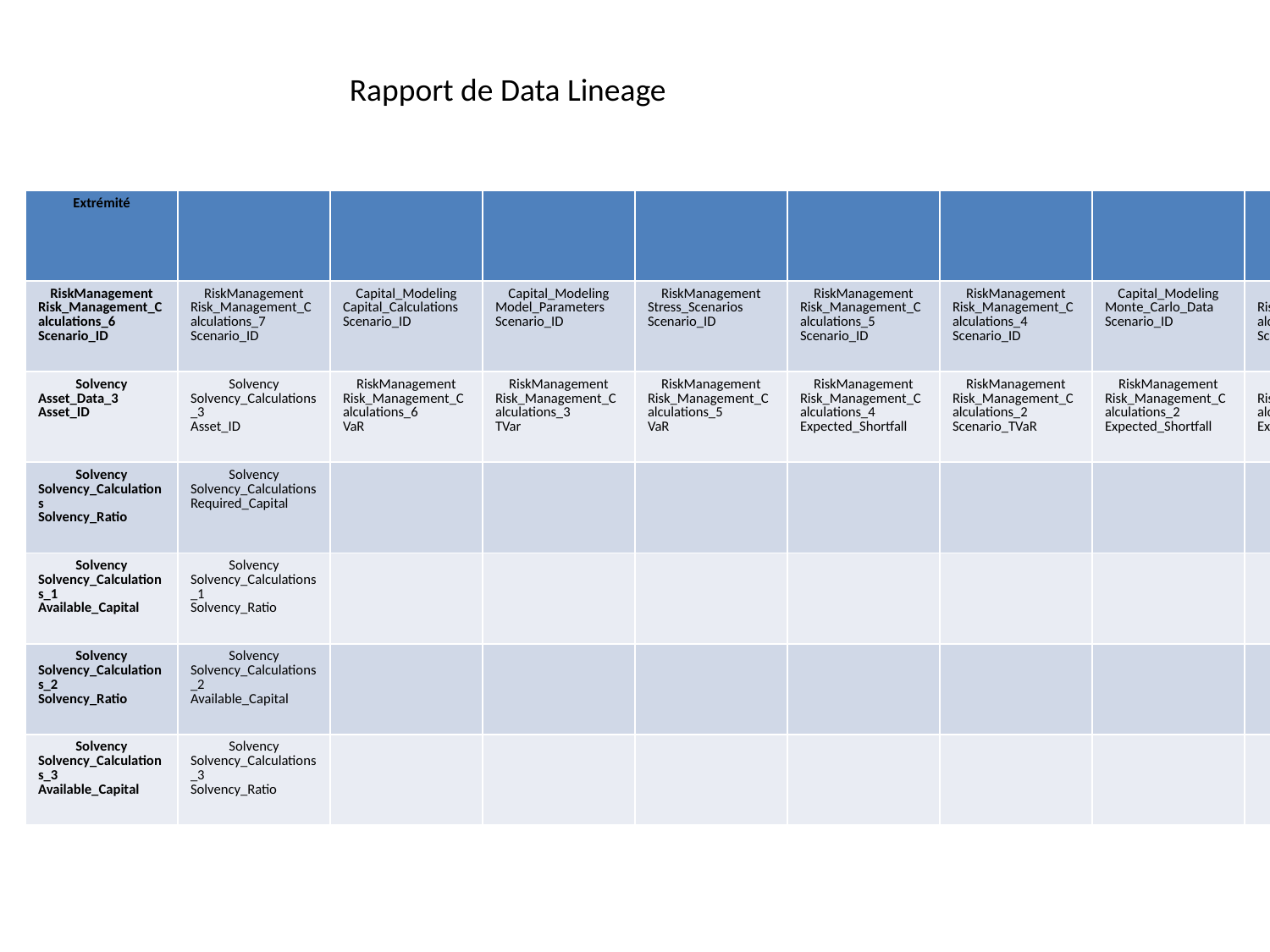

#
Rapport de Data Lineage
| Extrémité |  |  |  |  |  |  |  |  |  |  |  |  |  |  |  |  |  |  |  |  |  |  |  |  |  |  |  |  |  |  |  |  |  |  |  |  |  |  |  |  |  |  |  |  |  |  |  |  |  |  |  |  |  |  |  |  |  |  |  |  |  |  |  |  |  | Extrémité | Nombre de variables |
| --- | --- | --- | --- | --- | --- | --- | --- | --- | --- | --- | --- | --- | --- | --- | --- | --- | --- | --- | --- | --- | --- | --- | --- | --- | --- | --- | --- | --- | --- | --- | --- | --- | --- | --- | --- | --- | --- | --- | --- | --- | --- | --- | --- | --- | --- | --- | --- | --- | --- | --- | --- | --- | --- | --- | --- | --- | --- | --- | --- | --- | --- | --- | --- | --- | --- | --- | --- |
| RiskManagement Risk\_Management\_Calculations\_6 Scenario\_ID | RiskManagement Risk\_Management\_Calculations\_7 Scenario\_ID | Capital\_Modeling Capital\_Calculations Scenario\_ID | Capital\_Modeling Model\_Parameters Scenario\_ID | RiskManagement Stress\_Scenarios Scenario\_ID | RiskManagement Risk\_Management\_Calculations\_5 Scenario\_ID | RiskManagement Risk\_Management\_Calculations\_4 Scenario\_ID | Capital\_Modeling Monte\_Carlo\_Data Scenario\_ID | RiskManagement Risk\_Management\_Calculations\_1 Scenario\_ID | RiskManagement Risk\_Management\_Calculations\_3 Scenario\_ID | RiskManagement Risk\_Exposures1 Scenario\_ID | RiskManagement Risk\_Management\_Calculations Scenario\_ID | RiskManagement Risk\_Management\_Calculations VaR | RiskManagement Risk\_Management\_Calculations TVar | RiskManagement Risk\_Management\_Calculations\_2 Scenario\_ID | RiskManagement Risk\_Params Scenario\_ID | Capital\_Modeling Model\_Results Scenario\_ID |  |  |  |  |  |  |  |  |  |  |  |  |  |  |  |  |  |  |  |  |  |  |  |  |  |  |  |  |  |  |  |  |  |  |  |  |  |  |  |  |  |  |  |  |  |  |  |  |  | RiskManagement Risk\_Exposures Scenario\_ID | 18 |
| Solvency Asset\_Data\_3 Asset\_ID | Solvency Solvency\_Calculations\_3 Asset\_ID | RiskManagement Risk\_Management\_Calculations\_6 VaR | RiskManagement Risk\_Management\_Calculations\_3 TVar | RiskManagement Risk\_Management\_Calculations\_5 VaR | RiskManagement Risk\_Management\_Calculations\_4 Expected\_Shortfall | RiskManagement Risk\_Management\_Calculations\_2 Scenario\_TVaR | RiskManagement Risk\_Management\_Calculations\_2 Expected\_Shortfall | RiskManagement Risk\_Management\_Calculations\_7 Expected\_Shortfall | RiskManagement Risk\_Management\_Calculations\_7 Scenario\_VaR | RiskManagement Risk\_Management\_Calculations\_6 Expected\_Shortfall | Solvency Liability\_Data\_5 Asset\_ID | RiskManagement Risk\_Management\_Calculations\_4 Scenario\_TVaR | RiskManagement Risk\_Management\_Calculations\_1 Expected\_Shortfall | Solvency Solvency\_Calculations\_2 Asset\_ID | RiskManagement Risk\_Management\_Calculations\_4 Scenario\_VaR | Solvency Liability\_Data\_1 Asset\_ID | Solvency Asset\_Data\_5 Asset\_ID | RiskManagement Risk\_Management\_Calculations\_3 Scenario\_VaR | Solvency Asset\_Data\_4 Asset\_ID | RiskManagement Risk\_Management\_Calculations\_1 TVar | Solvency Solvency\_Calculations Asset\_ID | RiskManagement Risk\_Management\_Calculations\_3 Asset\_ID | RiskManagement Risk\_Management\_Calculations\_6 Scenario\_TVaR | Solvency Liability\_Data\_6 Asset\_ID | RiskManagement Risk\_Management\_Calculations\_1 Scenario\_TVaR | Solvency Solvency\_Calculations\_1 Asset\_ID | RiskManagement Risk\_Management\_Calculations\_5 Scenario\_VaR | RiskManagement Risk\_Management\_Calculations\_5 Scenario\_TVaR | Solvency Asset\_Data\_6 Asset\_ID | Solvency Liability\_Data\_4 Asset\_ID | RiskManagement Risk\_Management\_Calculations\_1 Scenario\_VaR | Solvency Regulatory\_Data Asset\_ID | RiskManagement Risk\_Management\_Calculations\_5 TVar | RiskManagement Risk\_Management\_Calculations\_4 Asset\_ID | Solvency Solvency\_Calculations\_4 Asset\_ID | RiskManagement Risk\_Management\_Calculations\_1 VaR | RiskManagement Risk\_Management\_Calculations\_2 TVar | RiskManagement Risk\_Management\_Calculations\_4 VaR | RiskManagement Risk\_Management\_Calculations\_5 Asset\_ID | RiskManagement Risk\_Management\_Calculations\_7 VaR | RiskManagement Risk\_Management\_Calculations\_4 TVar | RiskManagement Risk\_Management\_Calculations\_7 TVar | Solvency Asset\_Data Asset\_ID | RiskManagement Risk\_Management\_Calculations\_2 VaR | RiskManagement Risk\_Management\_Calculations\_6 TVar | RiskManagement Risk\_Management\_Calculations\_3 Expected\_Shortfall | Solvency Liability\_Data\_2 Asset\_ID | Solvency Liability\_Data Asset\_ID | RiskManagement Risk\_Management\_Calculations\_6 Scenario\_VaR | RiskManagement Risk\_Management\_Calculations\_6 Asset\_ID | RiskManagement Risk\_Management\_Calculations\_1 Asset\_ID | RiskManagement Risk\_Management\_Calculations\_7 Scenario\_TVaR | Solvency Asset\_Data\_1 Asset\_ID | RiskManagement Risk\_Management\_Calculations\_3 Scenario\_TVaR | Solvency Solvency\_Calculations\_5 Asset\_ID | Solvency Asset\_Data\_2 Asset\_ID | Solvency Solvency\_Calculations\_6 Asset\_ID | RiskManagement Risk\_Management\_Calculations\_3 VaR | RiskManagement Risk\_Management\_Calculations\_7 Asset\_ID | RiskManagement Risk\_Management\_Calculations\_5 Expected\_Shortfall | RiskManagement Risk\_Exposures Asset\_ID | RiskManagement Risk\_Management\_Calculations\_2 Asset\_ID | RiskManagement Risk\_Exposures1 Asset\_ID | RiskManagement Risk\_Management\_Calculations\_2 Scenario\_VaR |  | Solvency Liability\_Data\_3 Asset\_ID | 66 |
| Solvency Solvency\_Calculations Solvency\_Ratio | Solvency Solvency\_Calculations Required\_Capital |  |  |  |  |  |  |  |  |  |  |  |  |  |  |  |  |  |  |  |  |  |  |  |  |  |  |  |  |  |  |  |  |  |  |  |  |  |  |  |  |  |  |  |  |  |  |  |  |  |  |  |  |  |  |  |  |  |  |  |  |  |  |  |  | Solvency Solvency\_Calculations Available\_Capital | 3 |
| Solvency Solvency\_Calculations\_1 Available\_Capital | Solvency Solvency\_Calculations\_1 Solvency\_Ratio |  |  |  |  |  |  |  |  |  |  |  |  |  |  |  |  |  |  |  |  |  |  |  |  |  |  |  |  |  |  |  |  |  |  |  |  |  |  |  |  |  |  |  |  |  |  |  |  |  |  |  |  |  |  |  |  |  |  |  |  |  |  |  |  | Solvency Solvency\_Calculations\_1 Required\_Capital | 3 |
| Solvency Solvency\_Calculations\_2 Solvency\_Ratio | Solvency Solvency\_Calculations\_2 Available\_Capital |  |  |  |  |  |  |  |  |  |  |  |  |  |  |  |  |  |  |  |  |  |  |  |  |  |  |  |  |  |  |  |  |  |  |  |  |  |  |  |  |  |  |  |  |  |  |  |  |  |  |  |  |  |  |  |  |  |  |  |  |  |  |  |  | Solvency Solvency\_Calculations\_2 Required\_Capital | 3 |
| Solvency Solvency\_Calculations\_3 Available\_Capital | Solvency Solvency\_Calculations\_3 Solvency\_Ratio |  |  |  |  |  |  |  |  |  |  |  |  |  |  |  |  |  |  |  |  |  |  |  |  |  |  |  |  |  |  |  |  |  |  |  |  |  |  |  |  |  |  |  |  |  |  |  |  |  |  |  |  |  |  |  |  |  |  |  |  |  |  |  |  | Solvency Solvency\_Calculations\_3 Required\_Capital | 3 |